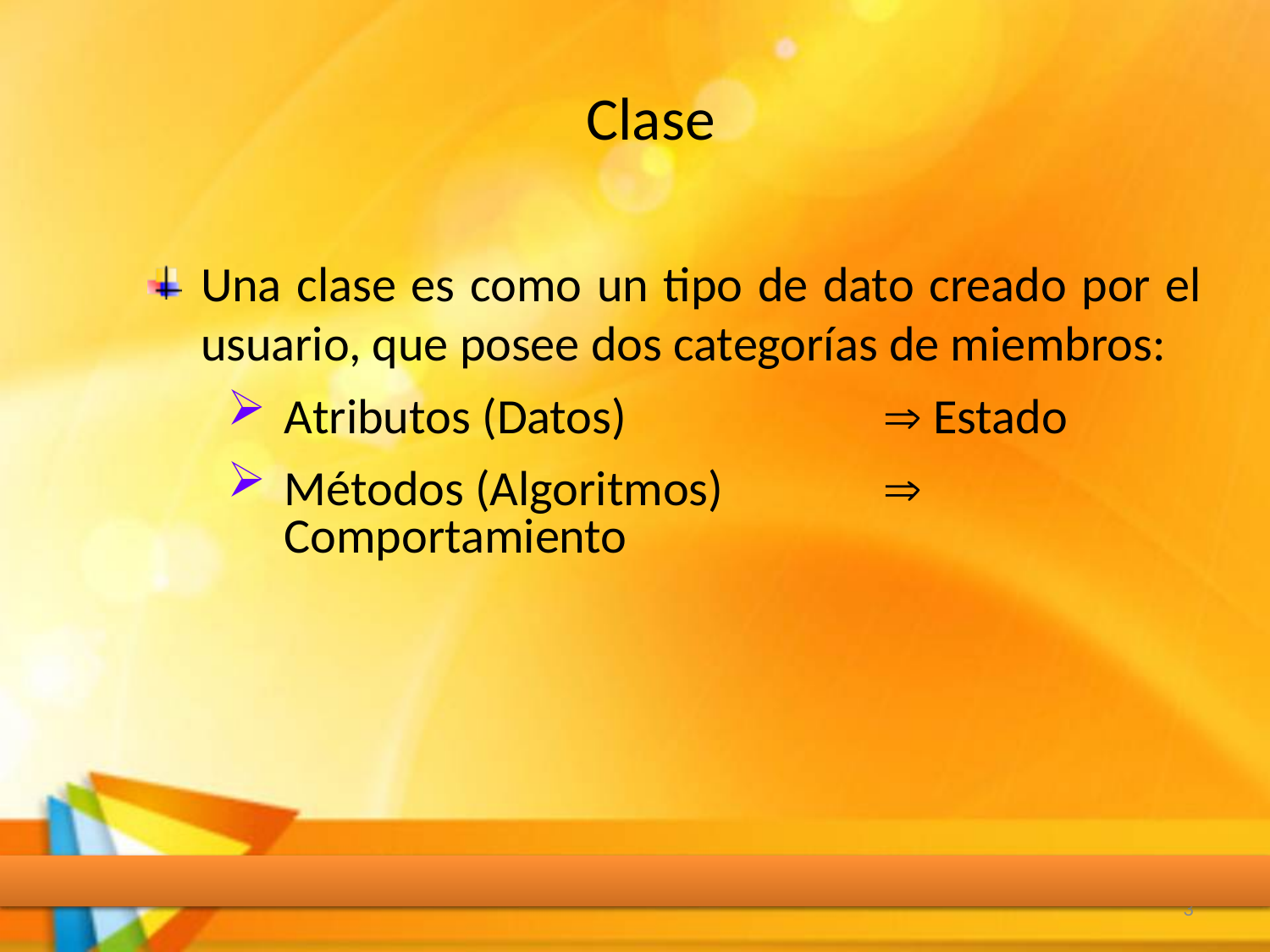

# Clase
Una clase es como un tipo de dato creado por el usuario, que posee dos categorías de miembros:
Atributos (Datos)	⇒ Estado
Métodos (Algoritmos)	⇒ Comportamiento

3